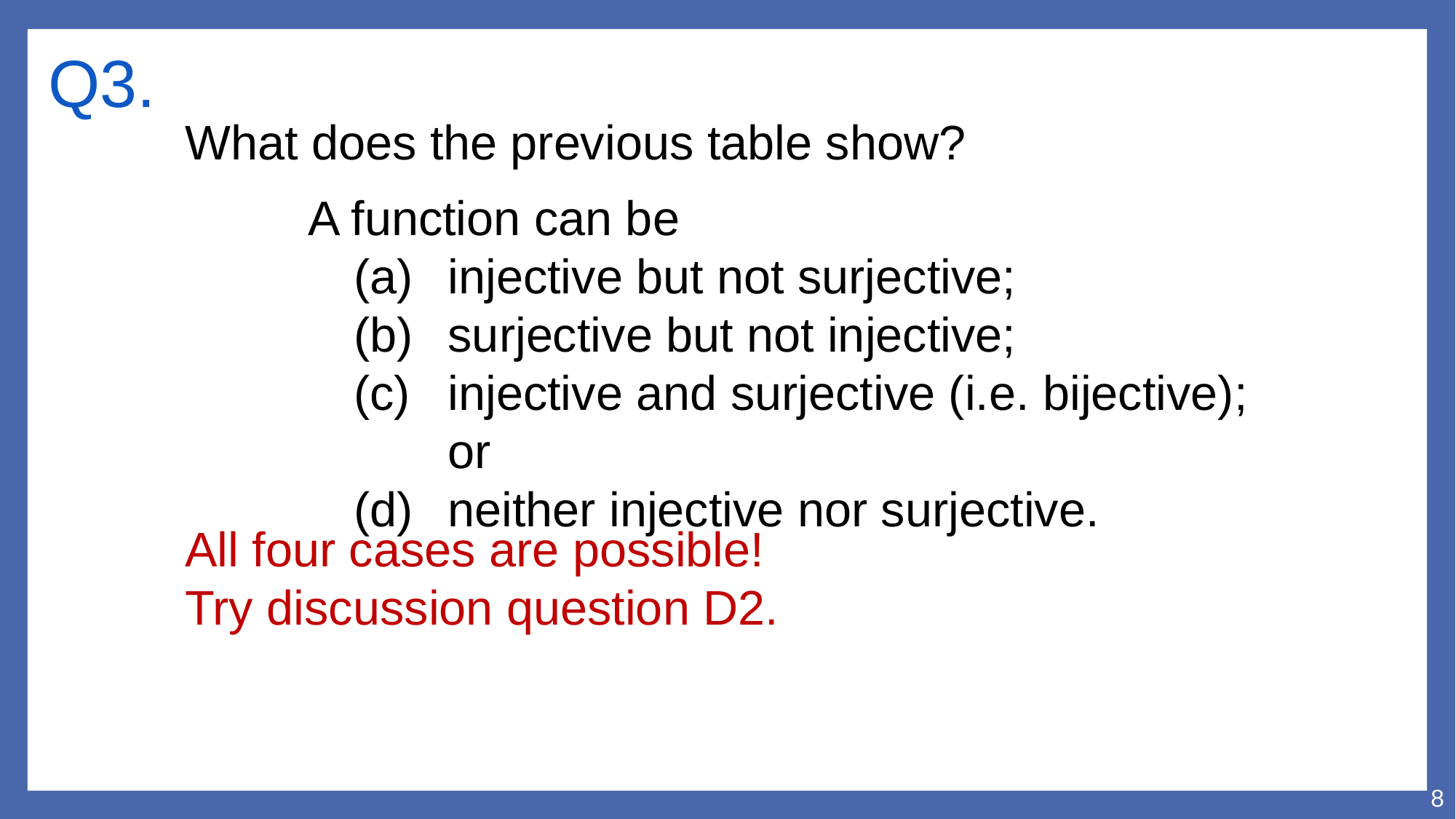

# Q3.
What does the previous table show?
A function can be
injective but not surjective;
surjective but not injective;
injective and surjective (i.e. bijective); or
neither injective nor surjective.
All four cases are possible!
Try discussion question D2.
8